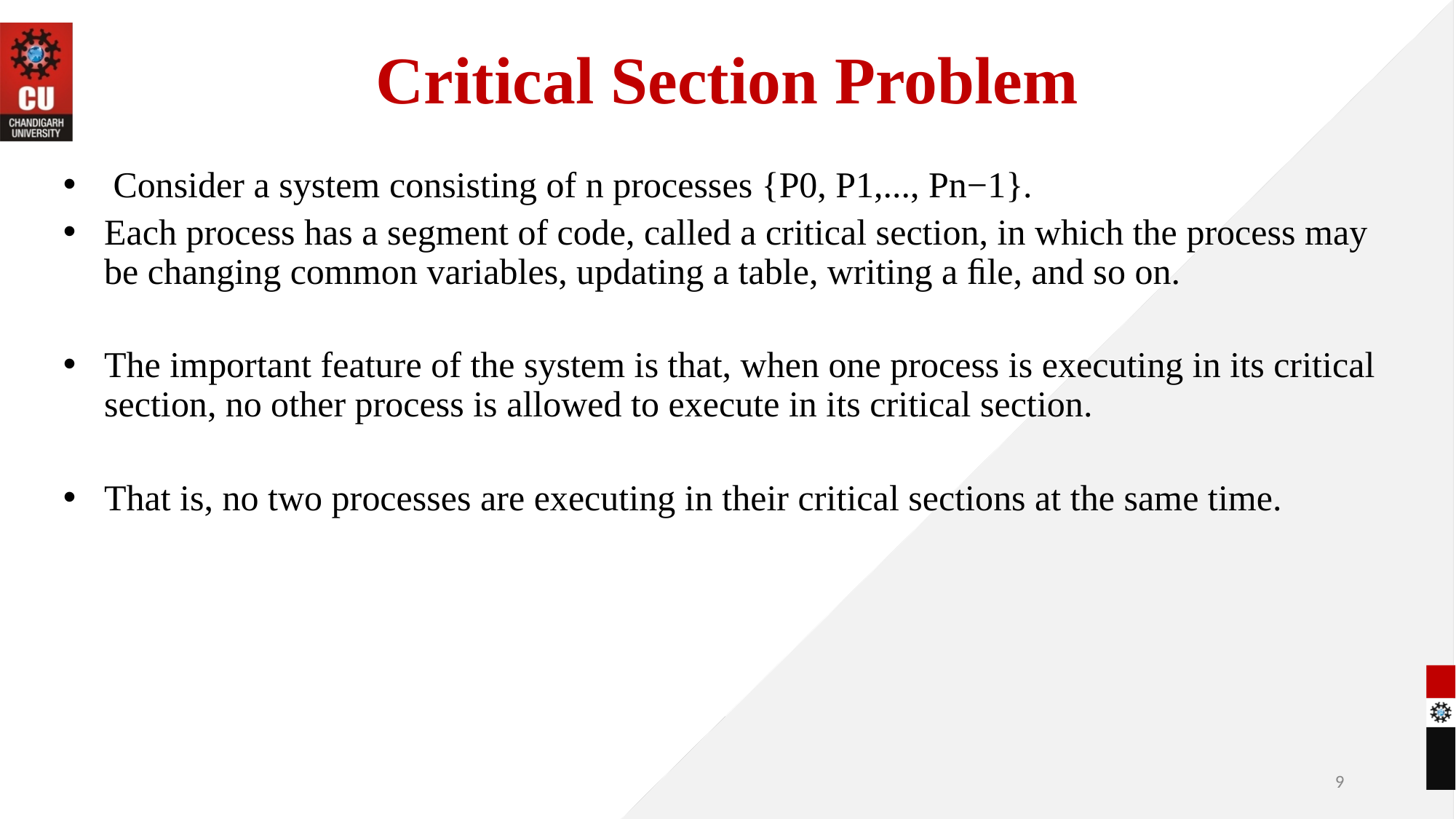

# Critical Section Problem
 Consider a system consisting of n processes {P0, P1,..., Pn−1}.
Each process has a segment of code, called a critical section, in which the process may be changing common variables, updating a table, writing a ﬁle, and so on.

The important feature of the system is that, when one process is executing in its critical section, no other process is allowed to execute in its critical section.

That is, no two processes are executing in their critical sections at the same time.
9